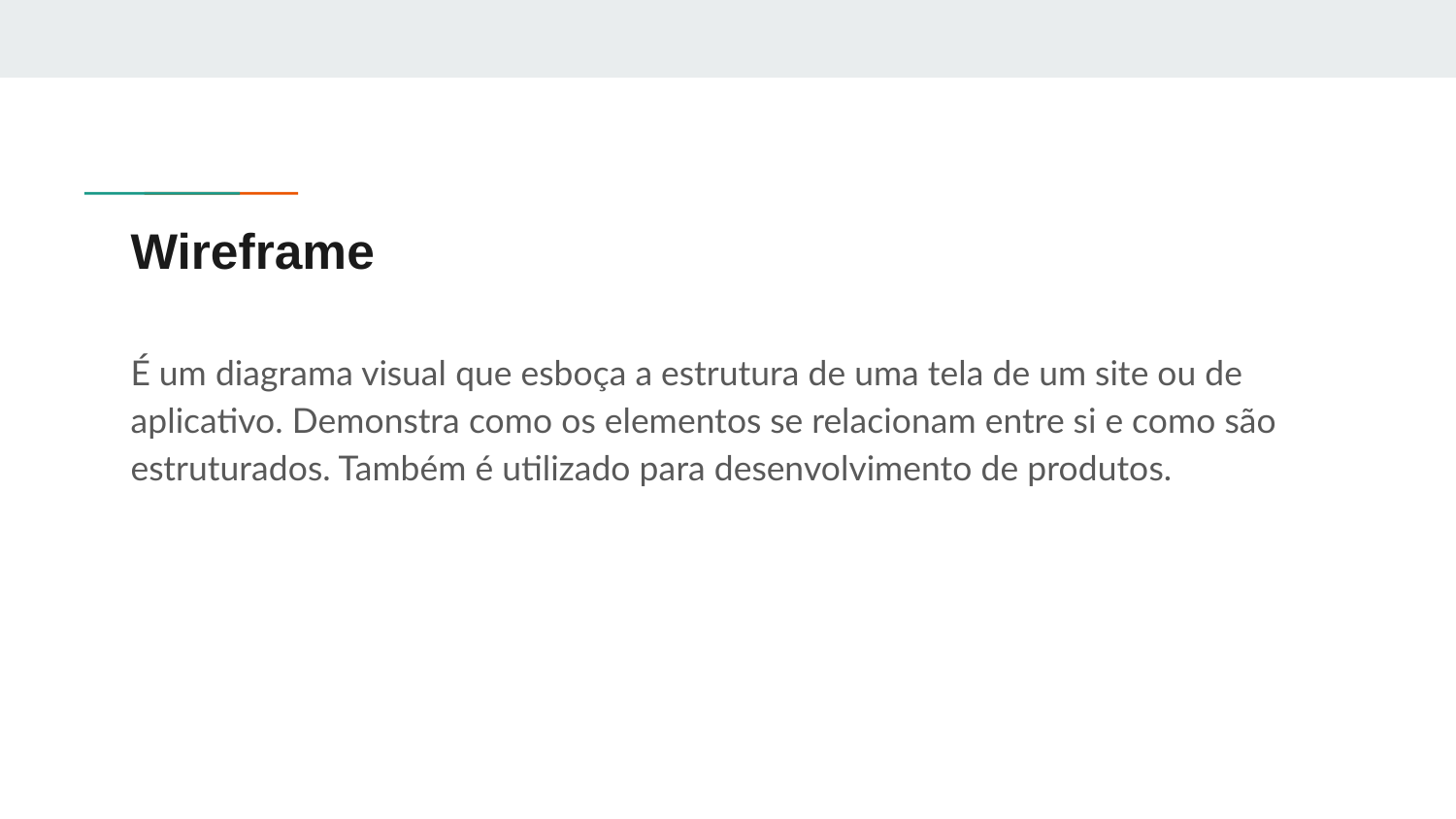

# Wireframe
É um diagrama visual que esboça a estrutura de uma tela de um site ou de aplicativo. Demonstra como os elementos se relacionam entre si e como são estruturados. Também é utilizado para desenvolvimento de produtos.